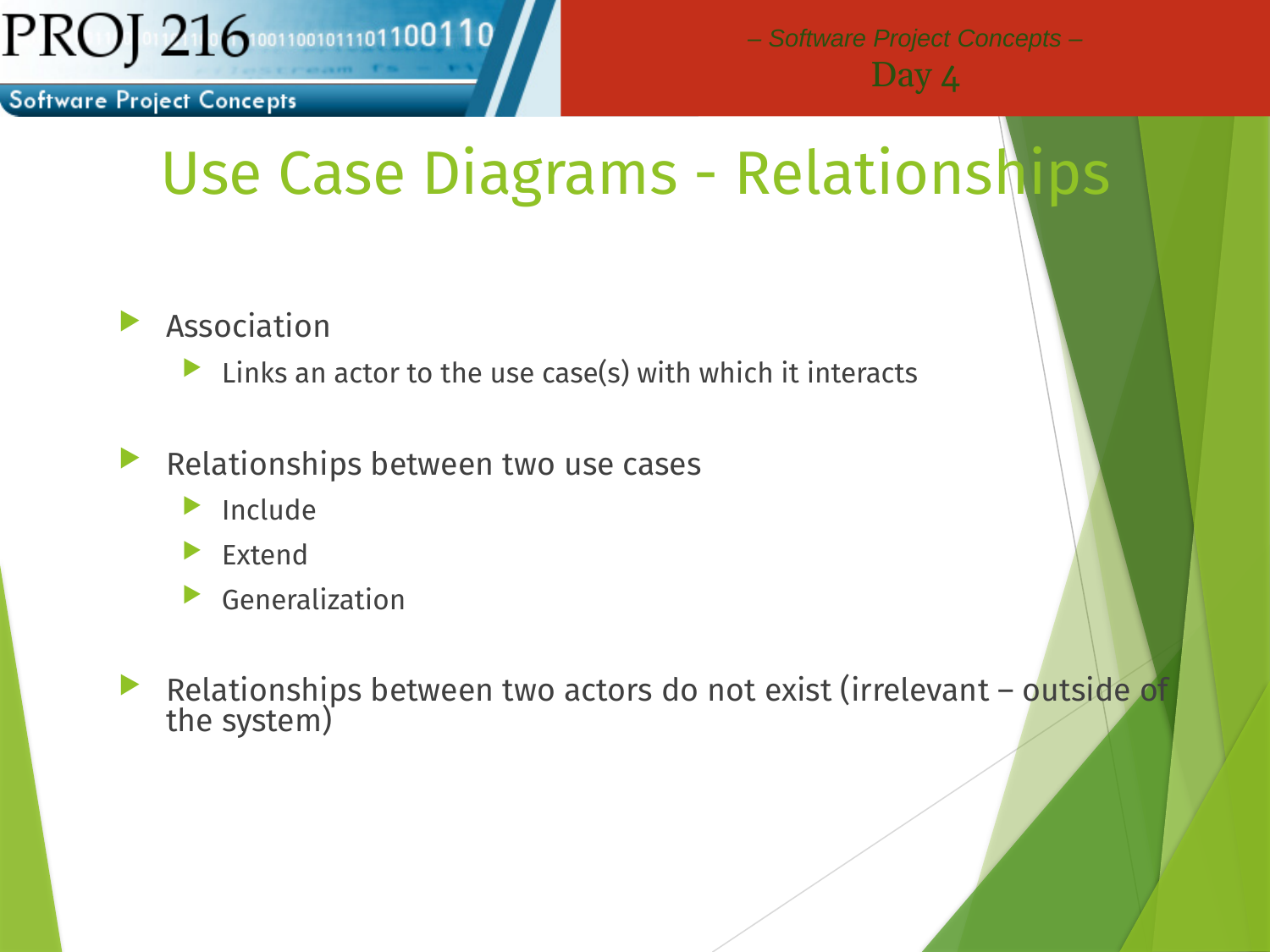

# Use Case Diagrams - Relationships
Association
Links an actor to the use case(s) with which it interacts

Relationships between two use cases
Include
Extend
Generalization

Relationships between two actors do not exist (irrelevant – outside of the system)